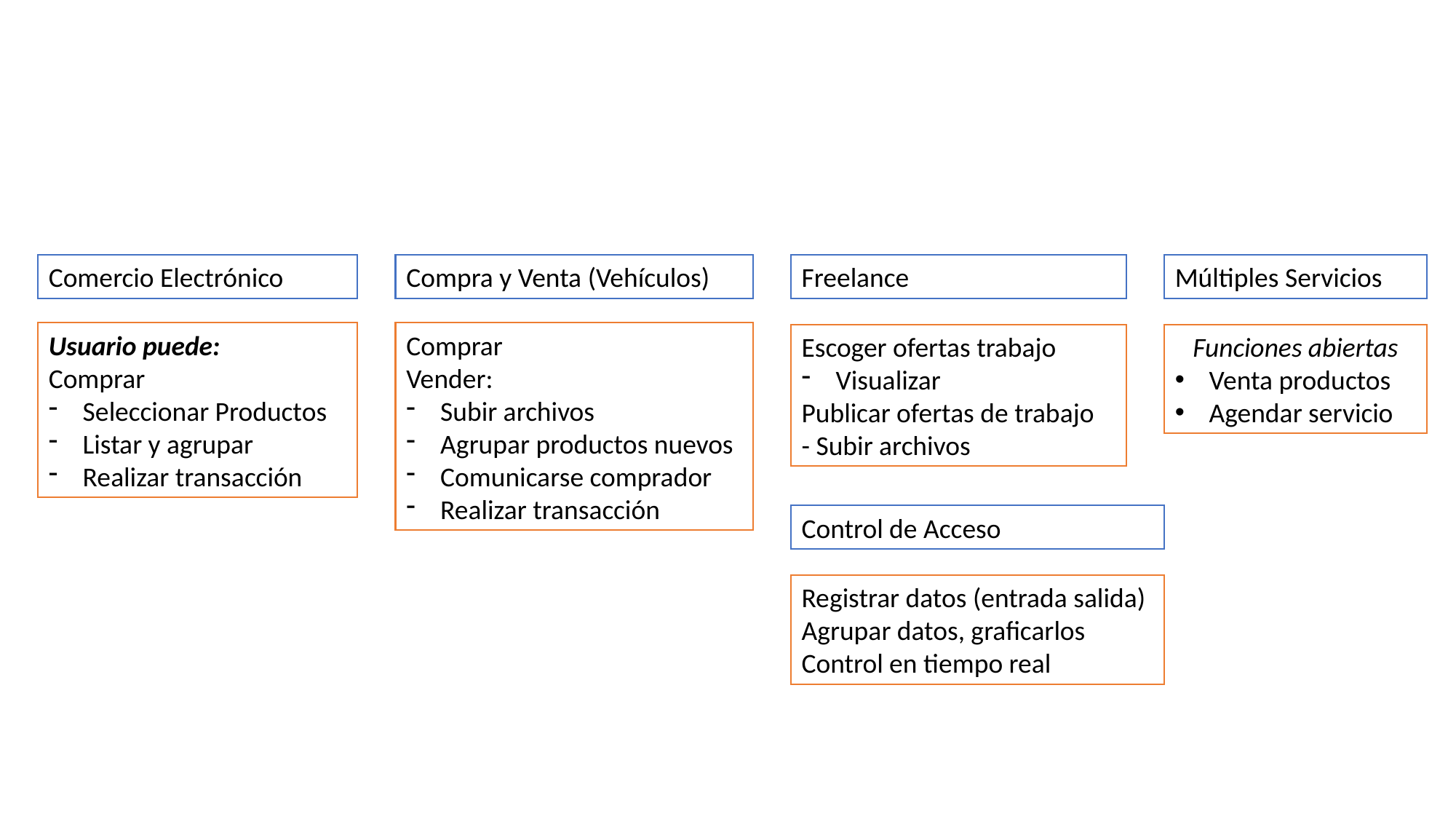

Comercio Electrónico
Compra y Venta (Vehículos)
Freelance
Múltiples Servicios
Usuario puede:
Comprar
Seleccionar Productos
Listar y agrupar
Realizar transacción
Comprar
Vender:
Subir archivos
Agrupar productos nuevos
Comunicarse comprador
Realizar transacción
Escoger ofertas trabajo
Visualizar
Publicar ofertas de trabajo
- Subir archivos
Funciones abiertas
Venta productos
Agendar servicio
Control de Acceso
Registrar datos (entrada salida)
Agrupar datos, graficarlos
Control en tiempo real